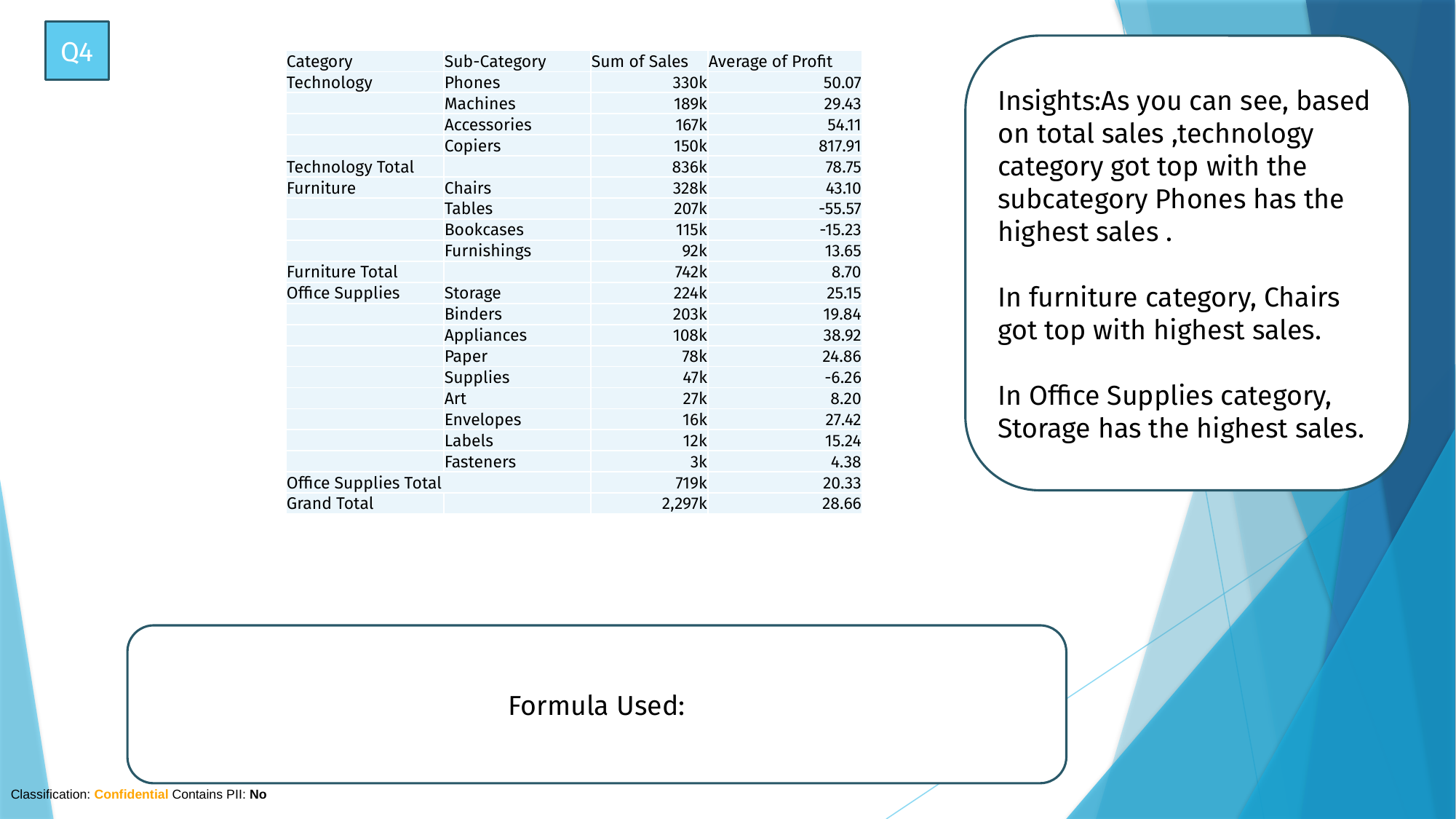

Q4
Insights:As you can see, based on total sales ,technology category got top with the subcategory Phones has the highest sales .

In furniture category, Chairs got top with highest sales.

In Office Supplies category, Storage has the highest sales.
| Category | Sub-Category | Sum of Sales | Average of Profit |
| --- | --- | --- | --- |
| Technology | Phones | 330k | 50.07 |
|  | Machines | 189k | 29.43 |
|  | Accessories | 167k | 54.11 |
|  | Copiers | 150k | 817.91 |
| Technology Total |  | 836k | 78.75 |
| Furniture | Chairs | 328k | 43.10 |
|  | Tables | 207k | -55.57 |
|  | Bookcases | 115k | -15.23 |
|  | Furnishings | 92k | 13.65 |
| Furniture Total |  | 742k | 8.70 |
| Office Supplies | Storage | 224k | 25.15 |
|  | Binders | 203k | 19.84 |
|  | Appliances | 108k | 38.92 |
|  | Paper | 78k | 24.86 |
|  | Supplies | 47k | -6.26 |
|  | Art | 27k | 8.20 |
|  | Envelopes | 16k | 27.42 |
|  | Labels | 12k | 15.24 |
|  | Fasteners | 3k | 4.38 |
| Office Supplies Total |  | 719k | 20.33 |
| Grand Total |  | 2,297k | 28.66 |
Formula Used: